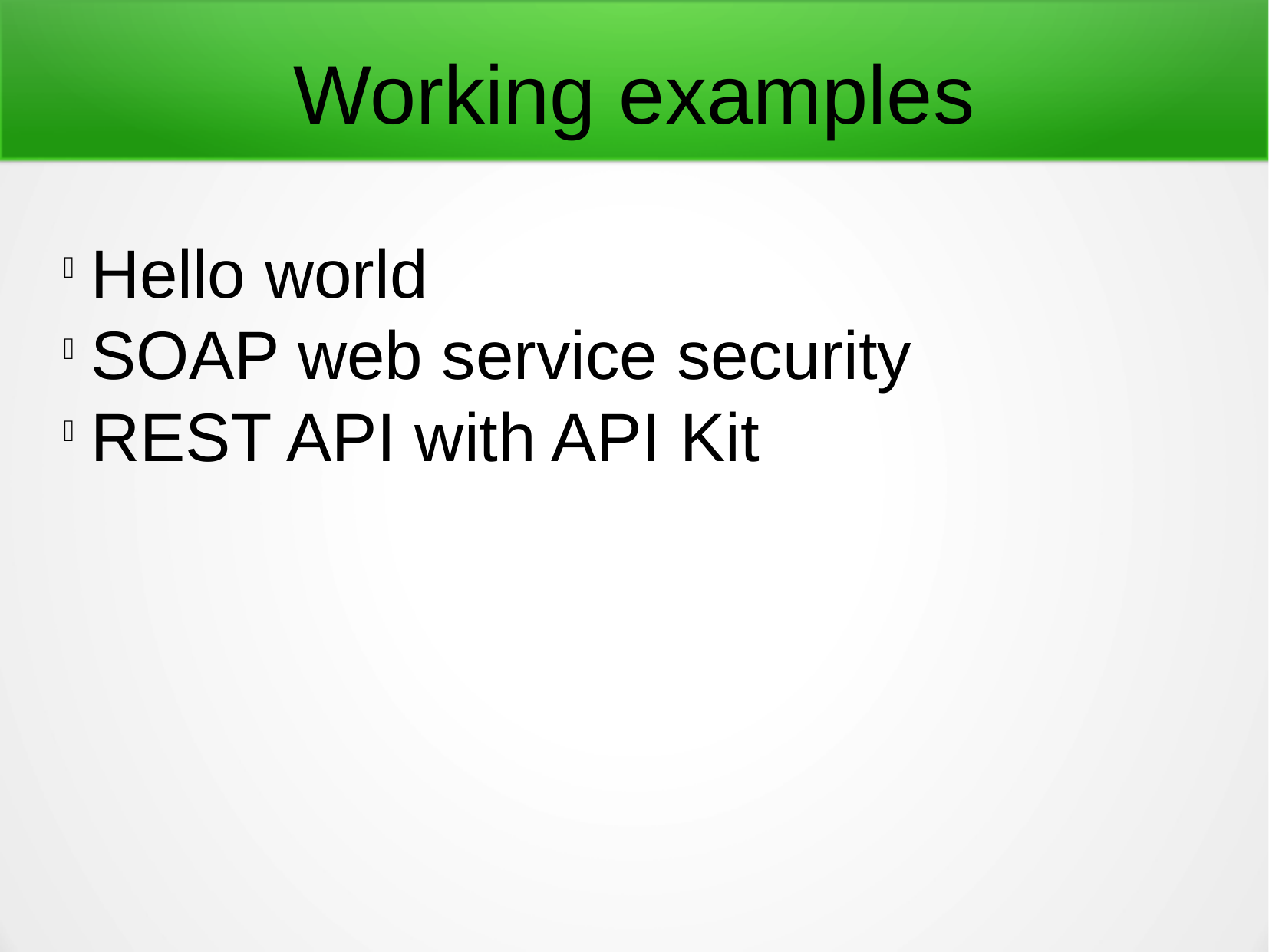

Working examples
Hello world
SOAP web service security
REST API with API Kit